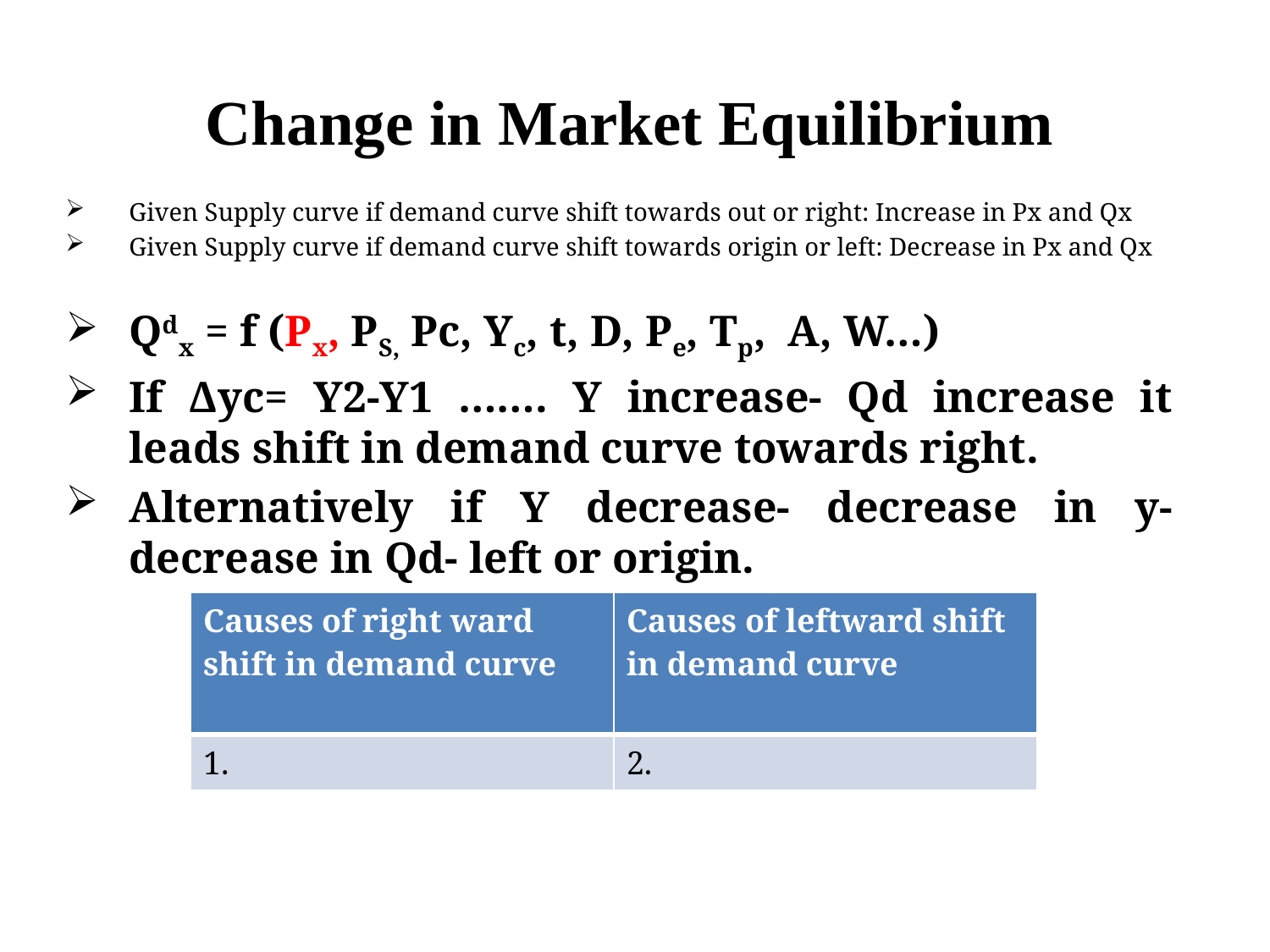

# Change in Market Equilibrium
Given Supply curve if demand curve shift towards out or right: Increase in Px and Qx
Given Supply curve if demand curve shift towards origin or left: Decrease in Px and Qx

Qdx = f (Px, PS, Pc, Yc, t, D, Pe, Tp,  A, W…)
If Δyc= Y2-Y1 ……. Y increase- Qd increase it leads shift in demand curve towards right.
Alternatively if Y decrease- decrease in y- decrease in Qd- left or origin.

| Causes of right ward shift in demand curve | Causes of leftward shift in demand curve |
| --- | --- |
| 1. | 2. |